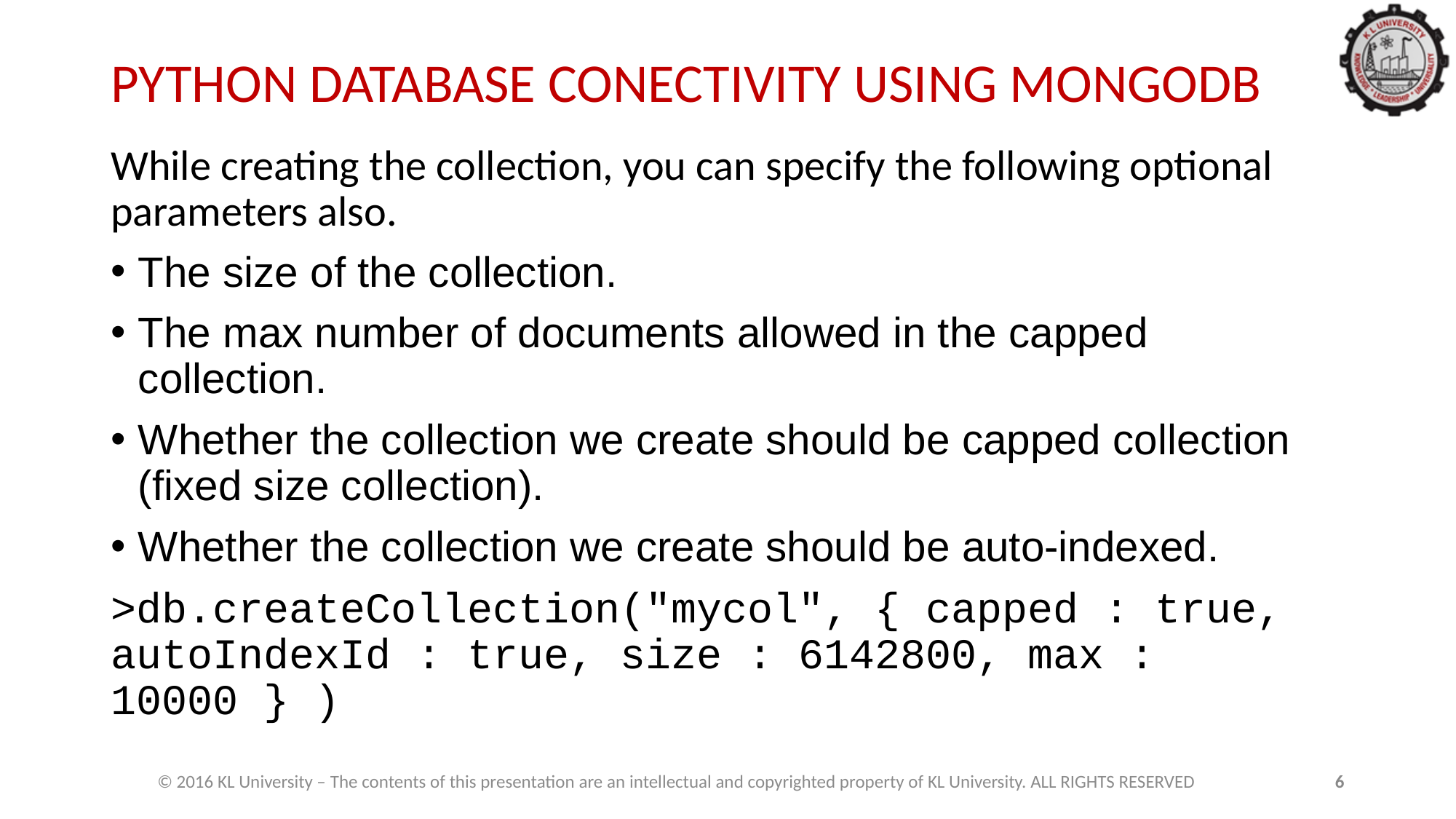

# PYTHON DATABASE CONECTIVITY USING MONGODB
While creating the collection, you can specify the following optional parameters also.
The size of the collection.
The max number of documents allowed in the capped collection.
Whether the collection we create should be capped collection (fixed size collection).
Whether the collection we create should be auto-indexed.
>db.createCollection("mycol", { capped : true, autoIndexId : true, size : 6142800, max : 10000 } )

© 2016 KL University – The contents of this presentation are an intellectual and copyrighted property of KL University. ALL RIGHTS RESERVED
6